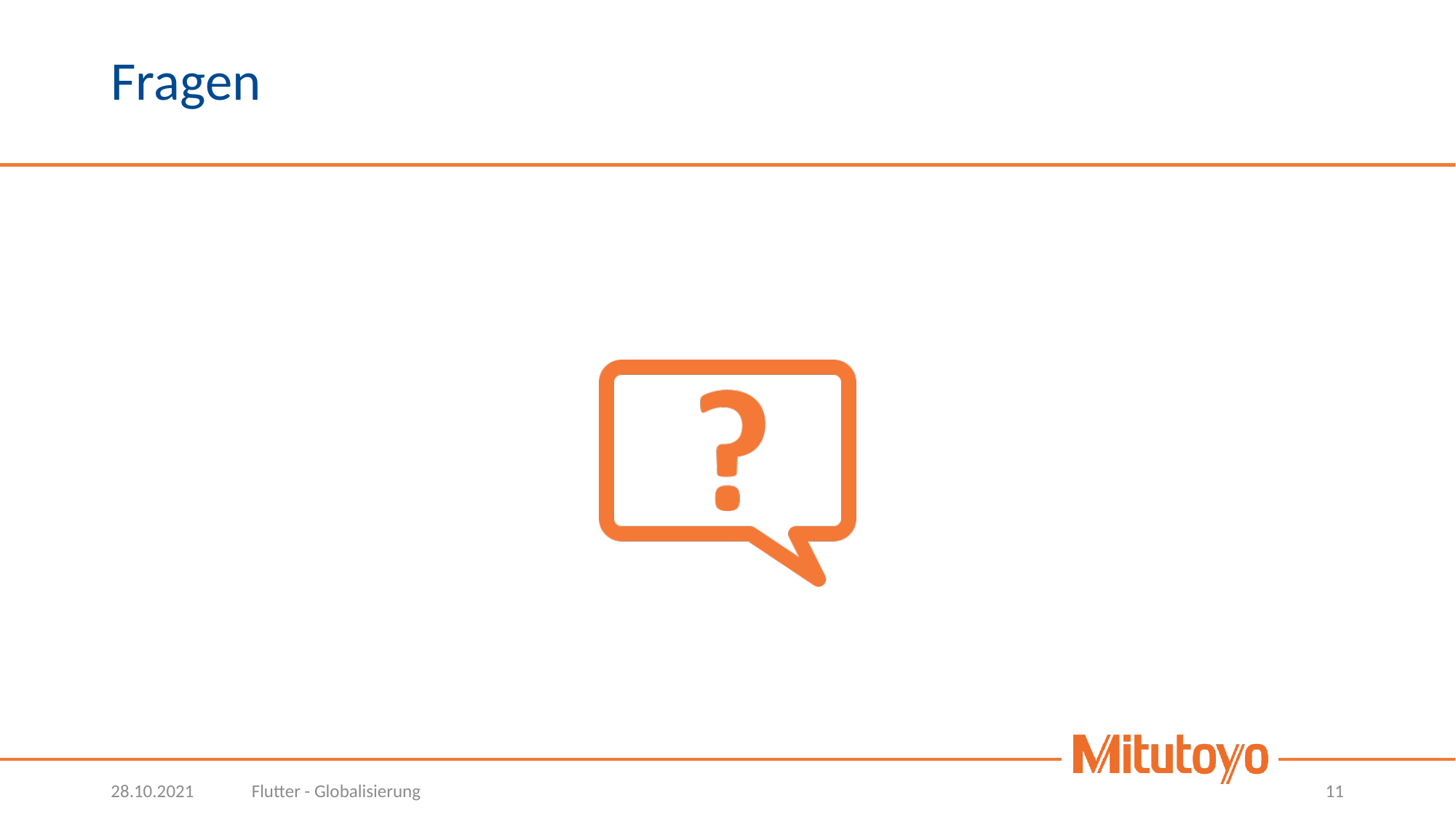

# Fragen
28.10.2021
Flutter - Globalisierung
11